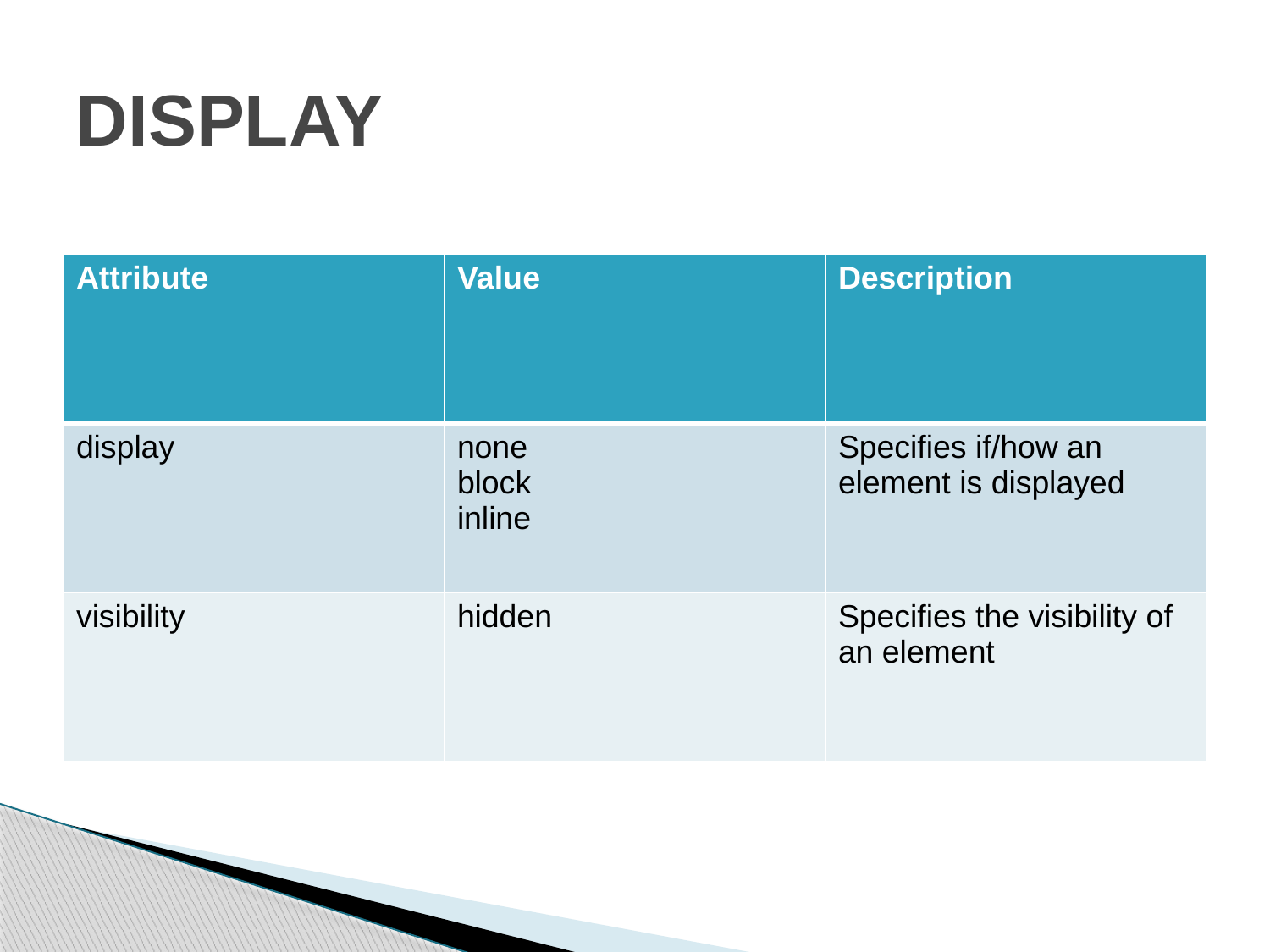

# DISPLAY
| Attribute | Value | Description |
| --- | --- | --- |
| display | none block inline | Specifies if/how an element is displayed |
| visibility | hidden | Specifies the visibility of an element |